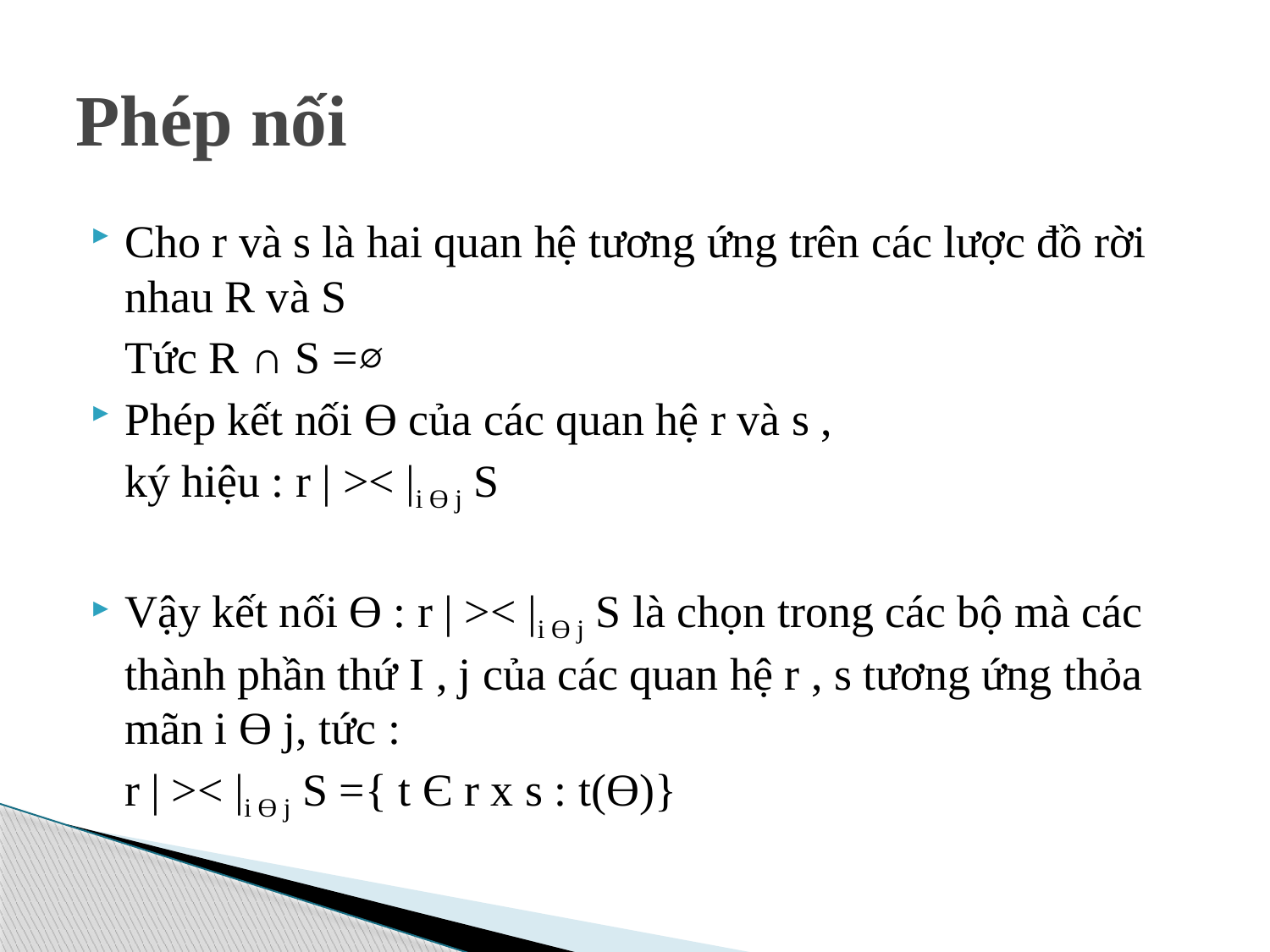

# Phép nối
Cho r và s là hai quan hệ tương ứng trên các lược đồ rời nhau R và S
		Tức R ∩ S =∅
Phép kết nối ϴ của các quan hệ r và s ,
			ký hiệu : r | >< |i ϴ j S

Vậy kết nối ϴ : r | >< |i ϴ j S là chọn trong các bộ mà các thành phần thứ I , j của các quan hệ r , s tương ứng thỏa mãn i ϴ j, tức :
		r | >< |i ϴ j S ={ t Є r x s : t(ϴ)}